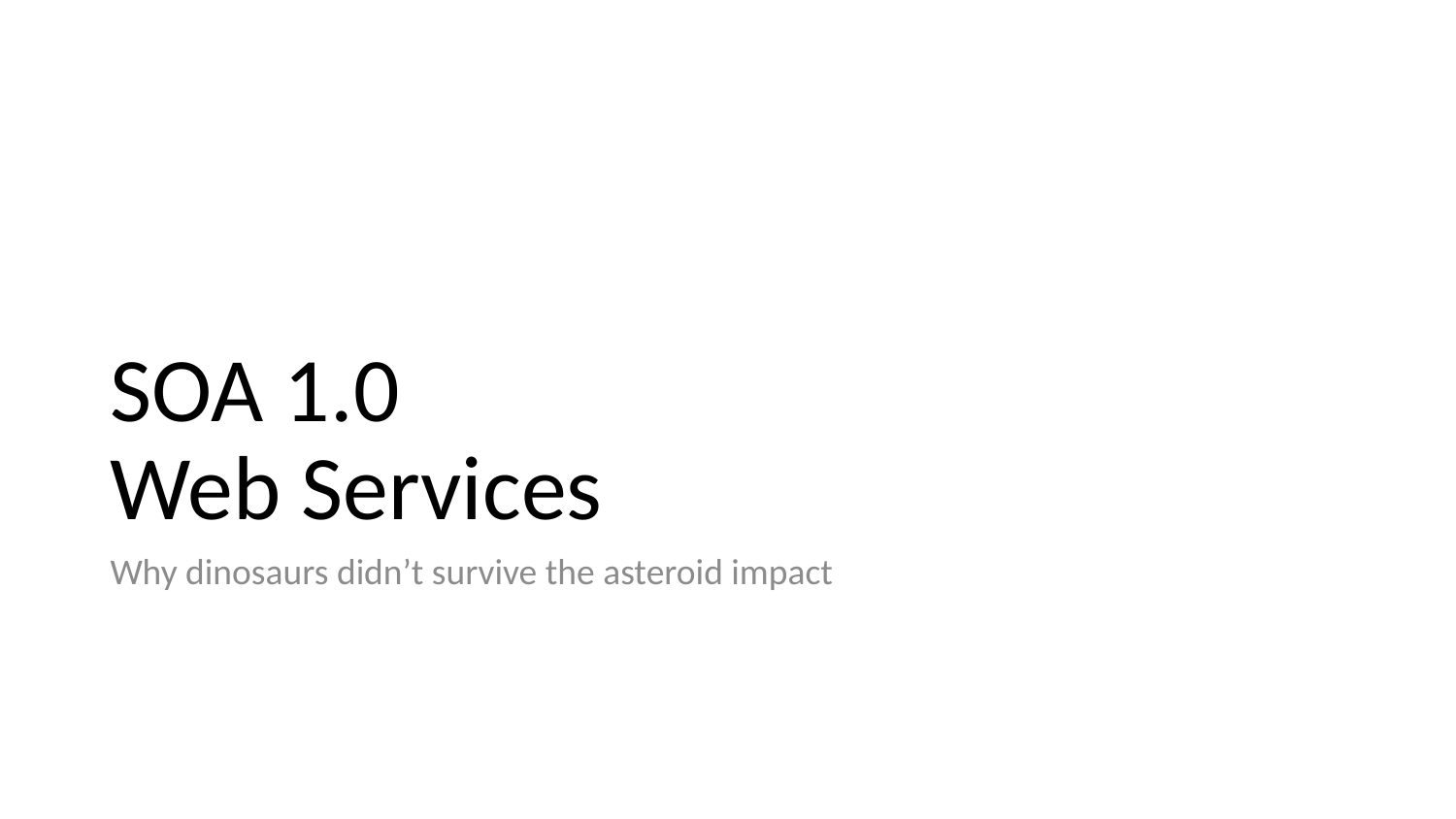

# SOA 1.0 Web Services
Why dinosaurs didn’t survive the asteroid impact